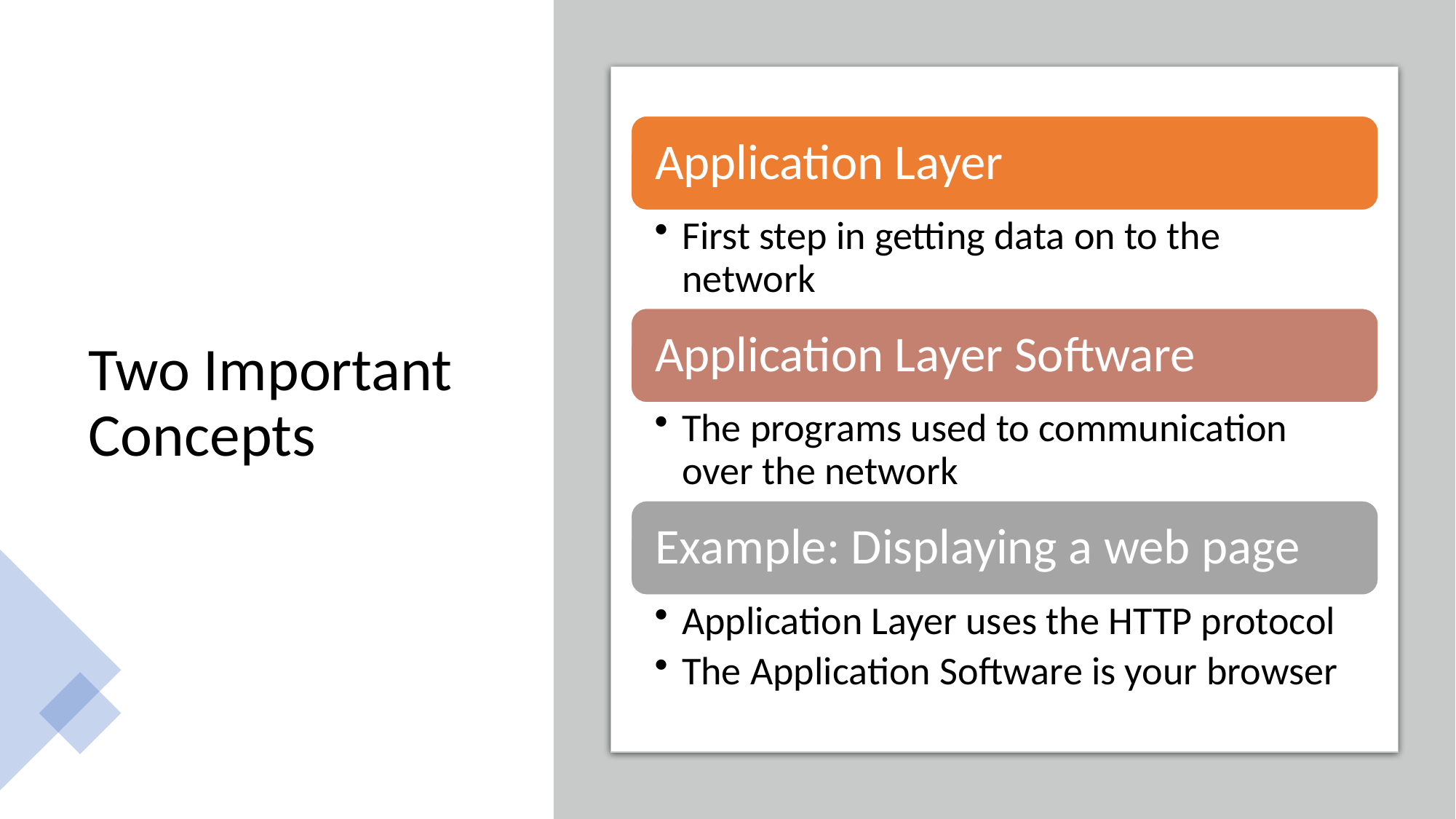

# Two Important Concepts
Application Layer
First step in getting data on to the network
Application Layer Software
The programs used to communication over the network
Example: Displaying a web page
Application Layer uses the HTTP protocol
The Application Software is your browser

5